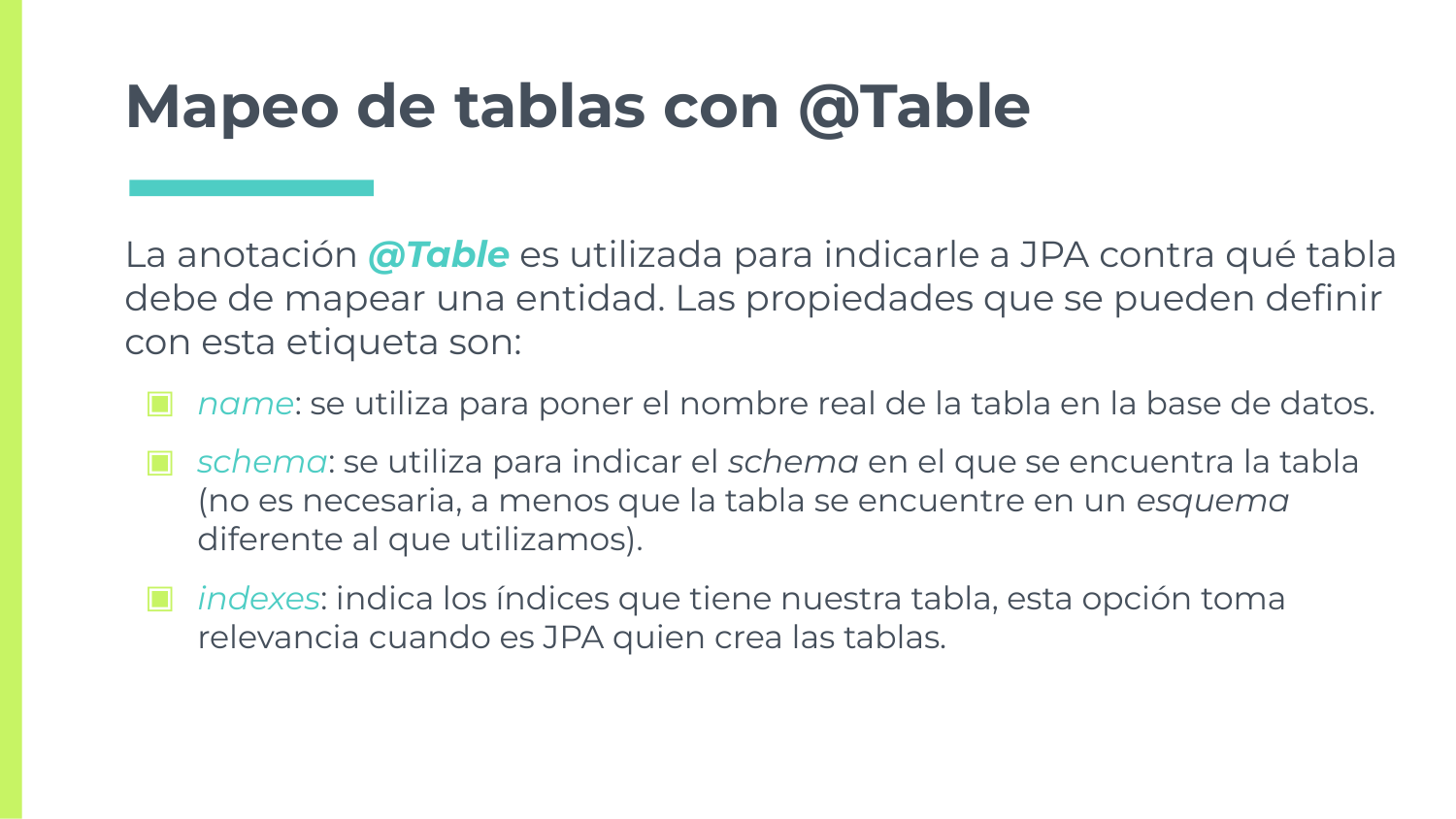

# Mapeo de tablas con @Table
La anotación @Table es utilizada para indicarle a JPA contra qué tabla debe de mapear una entidad. Las propiedades que se pueden definir con esta etiqueta son:
name: se utiliza para poner el nombre real de la tabla en la base de datos.
schema: se utiliza para indicar el schema en el que se encuentra la tabla (no es necesaria, a menos que la tabla se encuentre en un esquema diferente al que utilizamos).
indexes: indica los índices que tiene nuestra tabla, esta opción toma relevancia cuando es JPA quien crea las tablas.